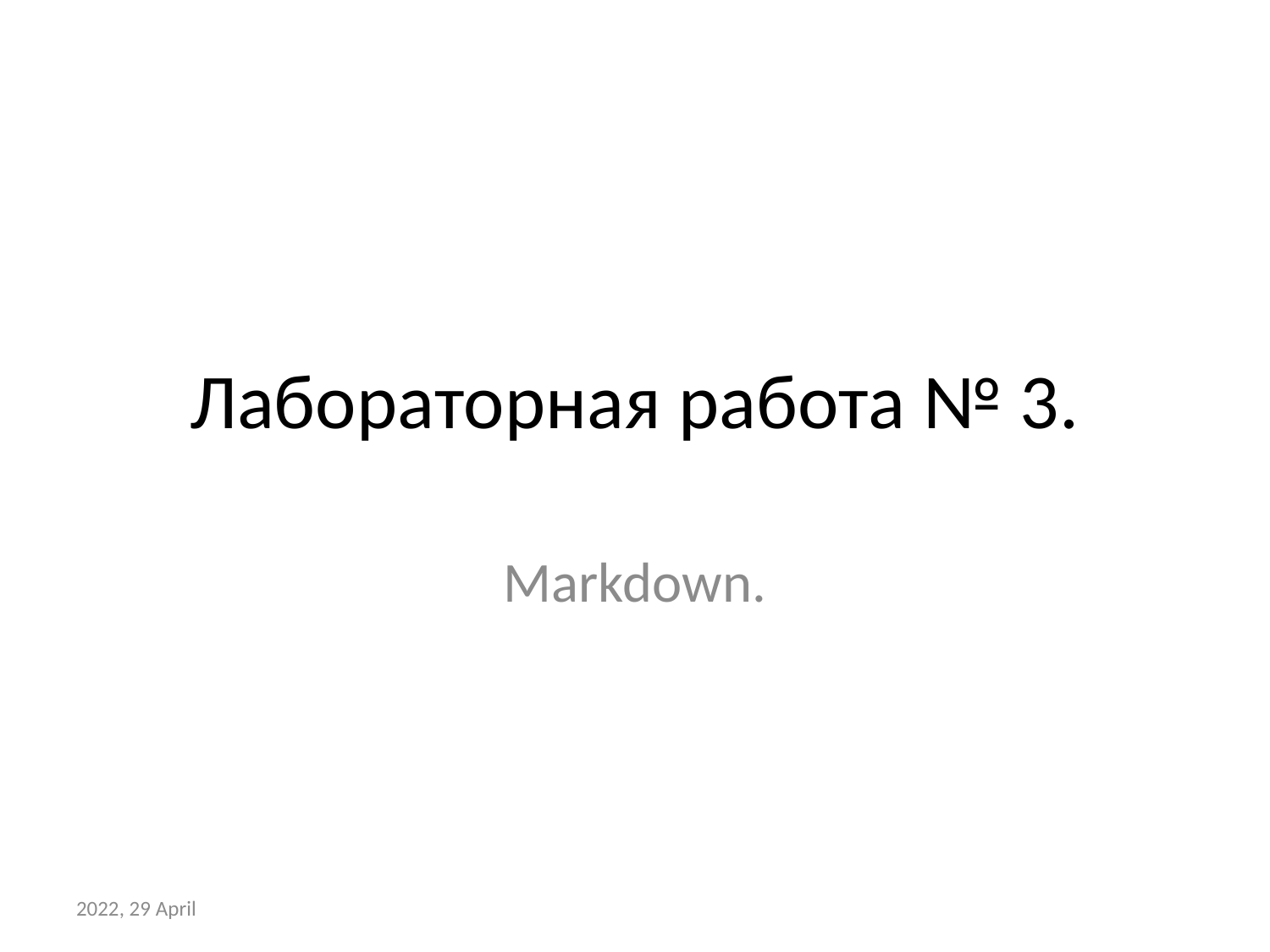

# Лабораторная работа № 3.
Markdown.
2022, 29 April